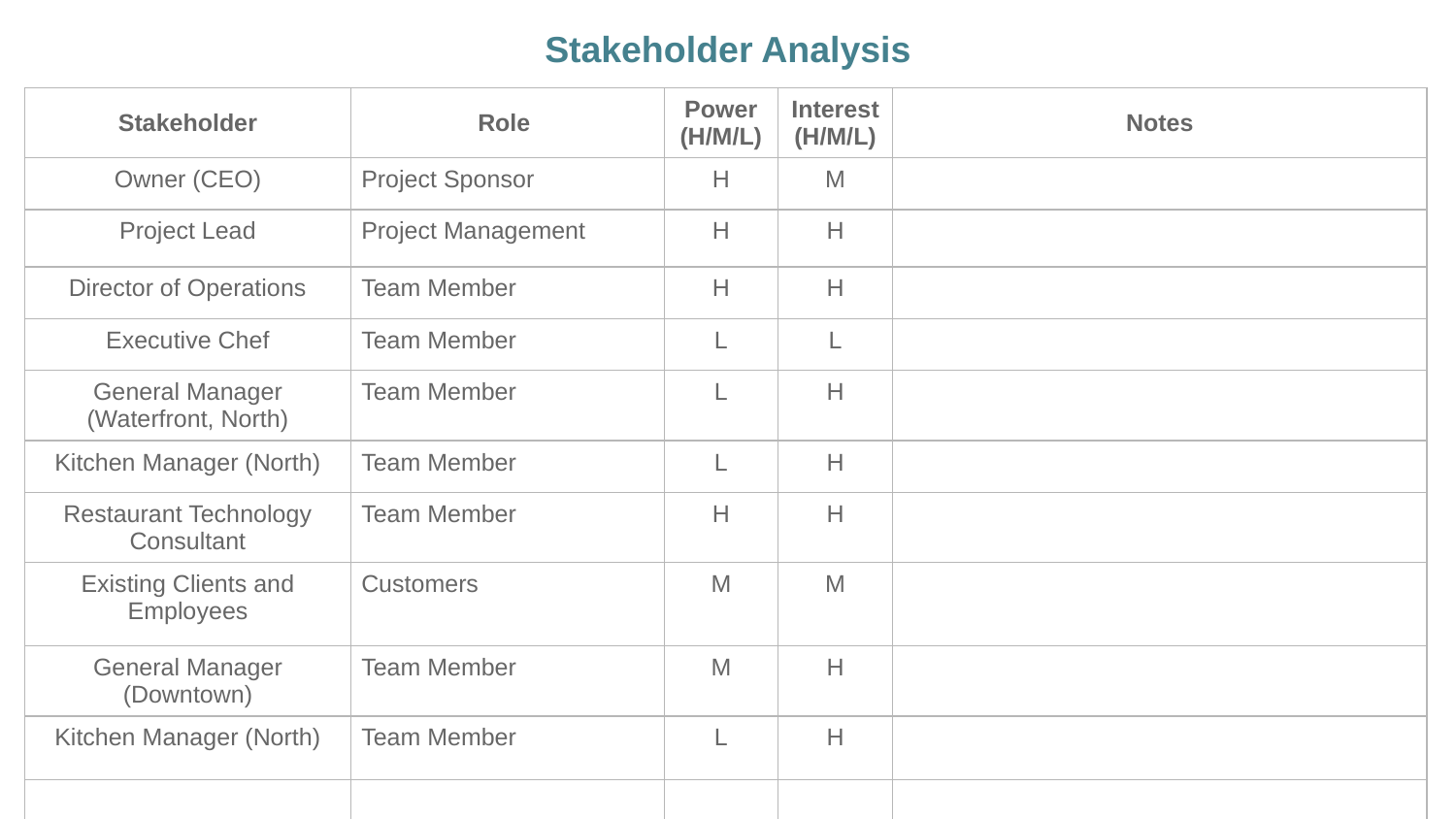

Stakeholder Analysis
| Stakeholder | Role | Power (H/M/L) | Interest (H/M/L) | Notes |
| --- | --- | --- | --- | --- |
| Owner (CEO) | Project Sponsor | H | M |  |
| Project Lead | Project Management | H | H |  |
| Director of Operations | Team Member | H | H |  |
| Executive Chef | Team Member | L | L |  |
| General Manager (Waterfront, North) | Team Member | L | H |  |
| Kitchen Manager (North) | Team Member | L | H |  |
| Restaurant Technology Consultant | Team Member | H | H |  |
| Existing Clients and Employees | Customers | M | M |  |
| General Manager (Downtown) | Team Member | M | H |  |
| Kitchen Manager (North) | Team Member | L | H |  |
|  |  |  |  |  |
|  |  |  |  |  |